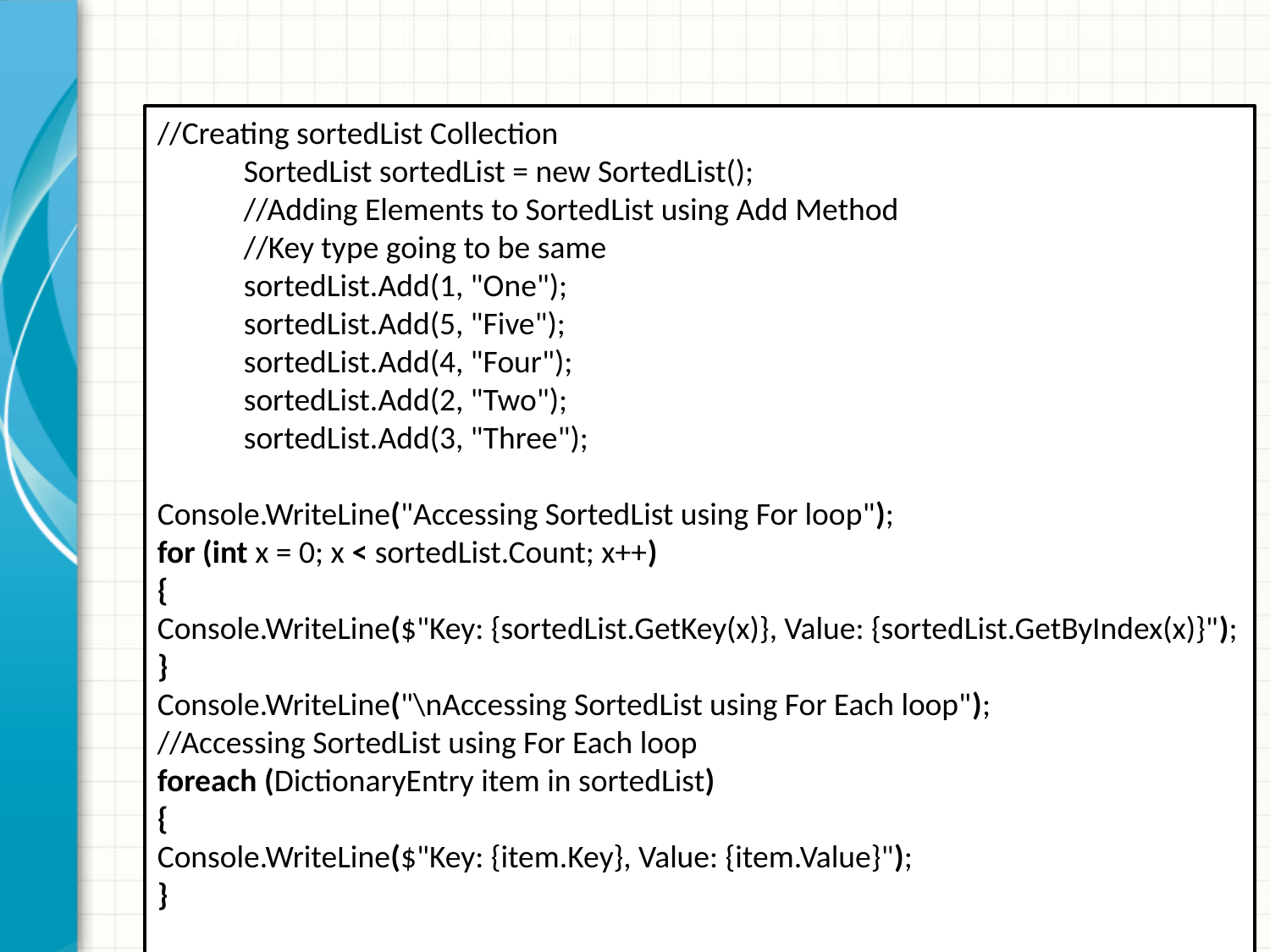

//Creating sortedList Collection
            SortedList sortedList = new SortedList();
            //Adding Elements to SortedList using Add Method
            //Key type going to be same
            sortedList.Add(1, "One");
            sortedList.Add(5, "Five");
            sortedList.Add(4, "Four");
            sortedList.Add(2, "Two");
            sortedList.Add(3, "Three");

Console.WriteLine("Accessing SortedList using For loop");
for (int x = 0; x < sortedList.Count; x++)
{
Console.WriteLine($"Key: {sortedList.GetKey(x)}, Value: {sortedList.GetByIndex(x)}");
}
Console.WriteLine("\nAccessing SortedList using For Each loop");
//Accessing SortedList using For Each loop
foreach (DictionaryEntry item in sortedList)
{
Console.WriteLine($"Key: {item.Key}, Value: {item.Value}");
}